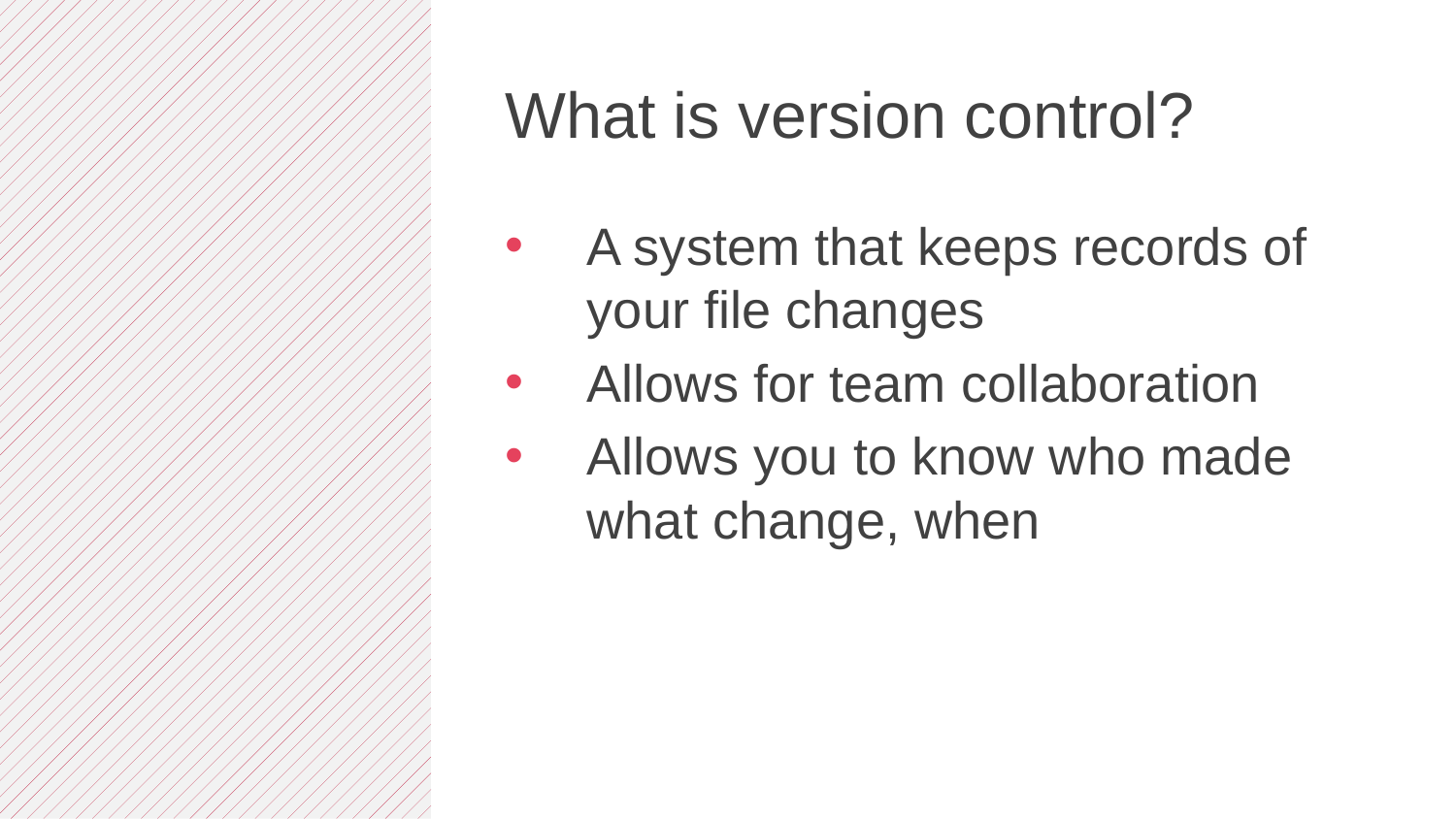

What is version control?
A system that keeps records of your file changes
Allows for team collaboration
Allows you to know who made what change, when